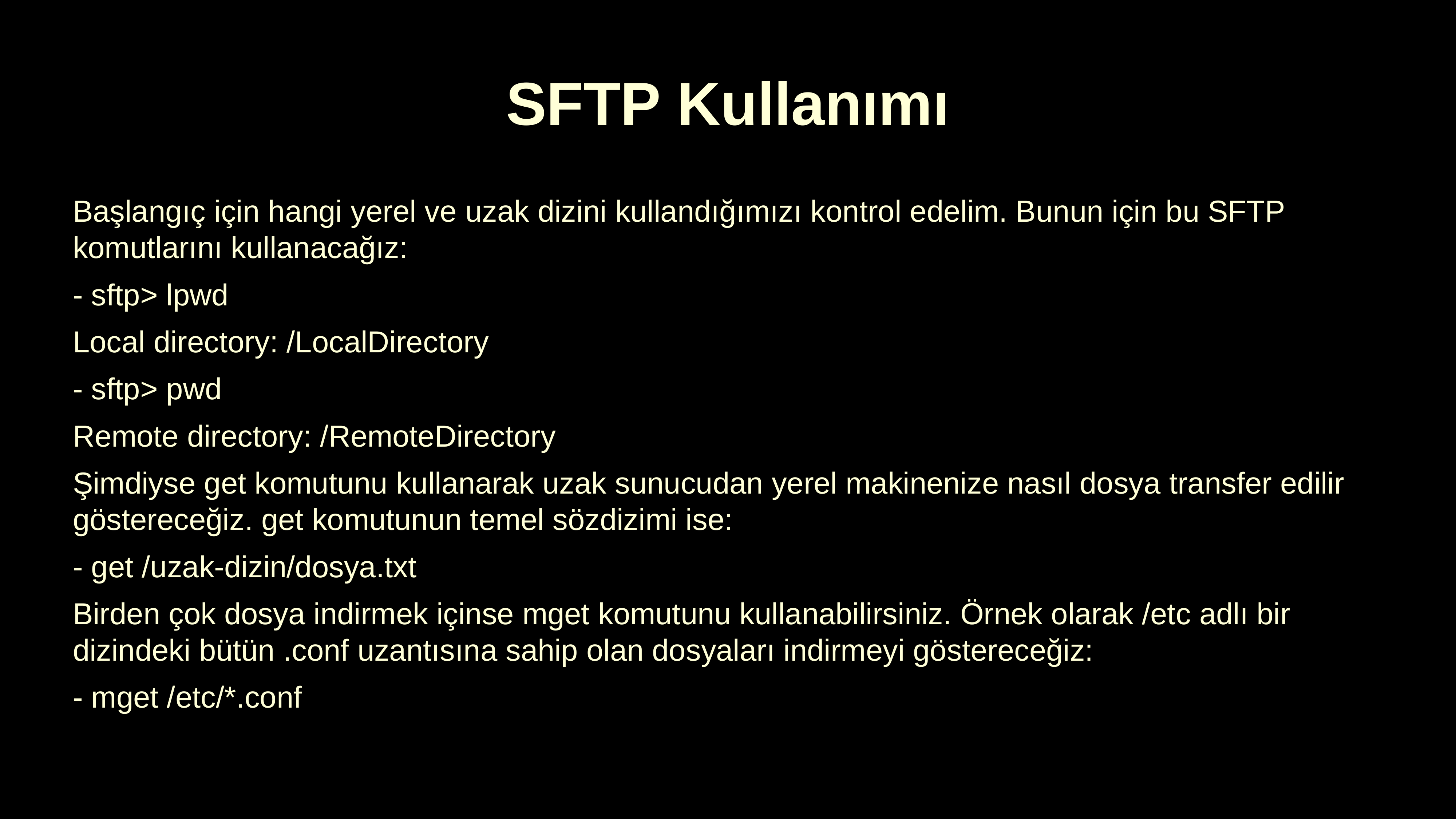

SFTP Kullanımı
Başlangıç için hangi yerel ve uzak dizini kullandığımızı kontrol edelim. Bunun için bu SFTP komutlarını kullanacağız:
- sftp> lpwd
Local directory: /LocalDirectory
- sftp> pwd
Remote directory: /RemoteDirectory
Şimdiyse get komutunu kullanarak uzak sunucudan yerel makinenize nasıl dosya transfer edilir göstereceğiz. get komutunun temel sözdizimi ise:
- get /uzak-dizin/dosya.txt
Birden çok dosya indirmek içinse mget komutunu kullanabilirsiniz. Örnek olarak /etc adlı bir dizindeki bütün .conf uzantısına sahip olan dosyaları indirmeyi göstereceğiz:
- mget /etc/*.conf